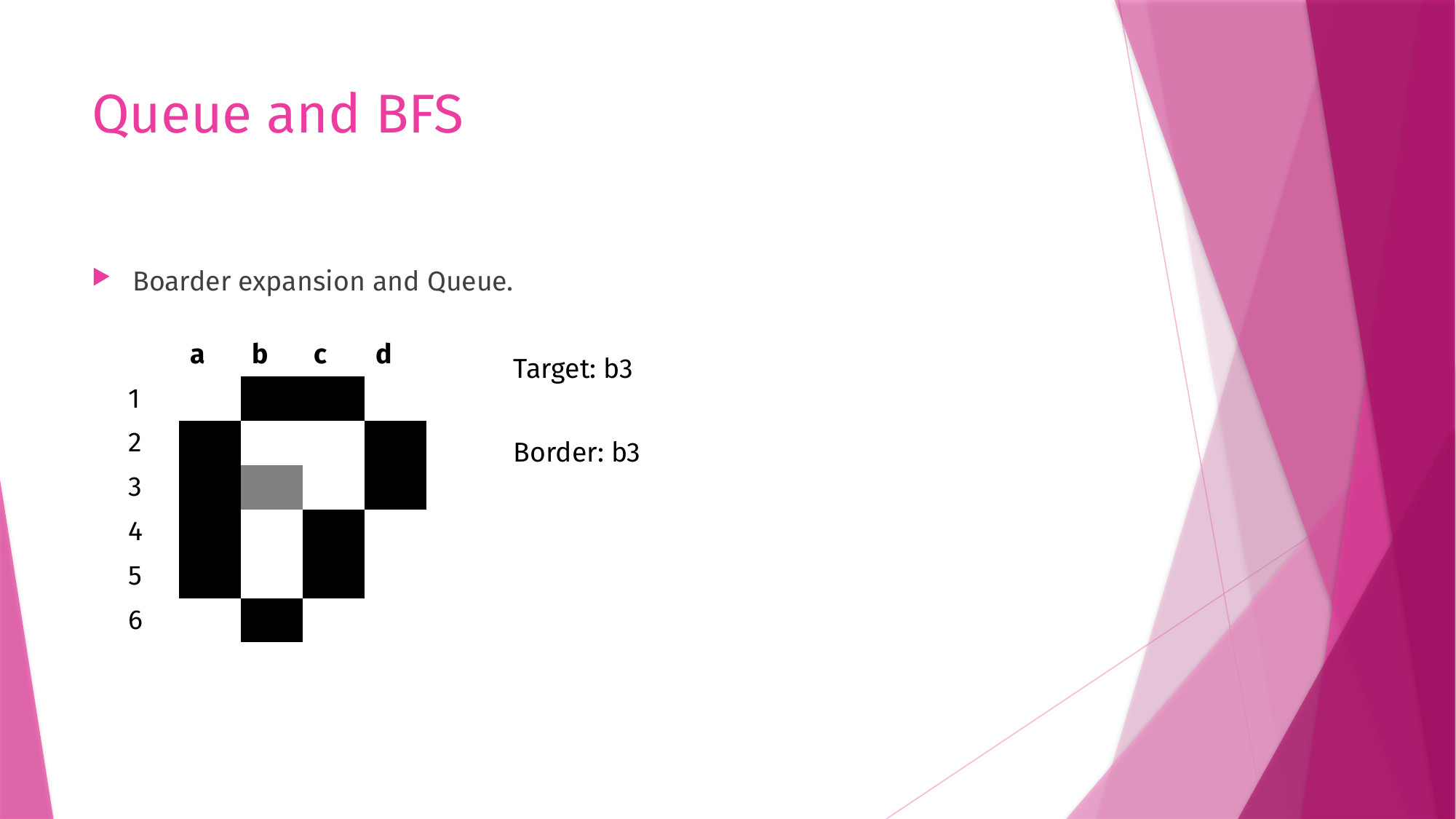

# Queue and BFS
Boarder expansion and Queue.
|  | a | b | c | d |
| --- | --- | --- | --- | --- |
| 1 |  |  |  |  |
| 2 |  |  |  |  |
| 3 |  |  |  |  |
| 4 |  |  |  |  |
| 5 |  |  |  |  |
| 6 |  |  |  |  |
Target: b3
Border: b3